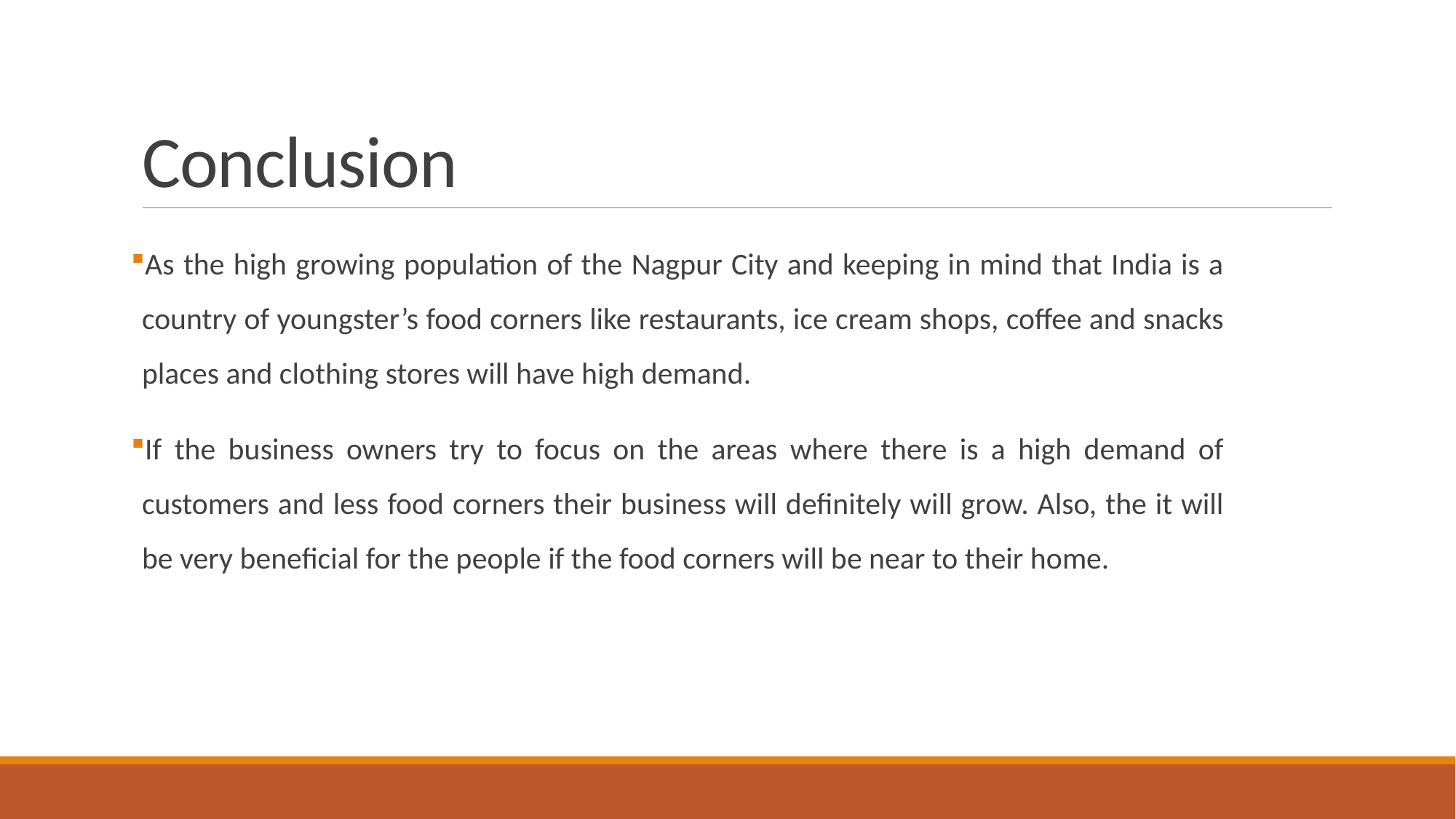

# Conclusion
As the high growing population of the Nagpur City and keeping in mind that India is a country of youngster’s food corners like restaurants, ice cream shops, coffee and snacks places and clothing stores will have high demand.
If the business owners try to focus on the areas where there is a high demand of customers and less food corners their business will definitely will grow. Also, the it will be very beneficial for the people if the food corners will be near to their home.